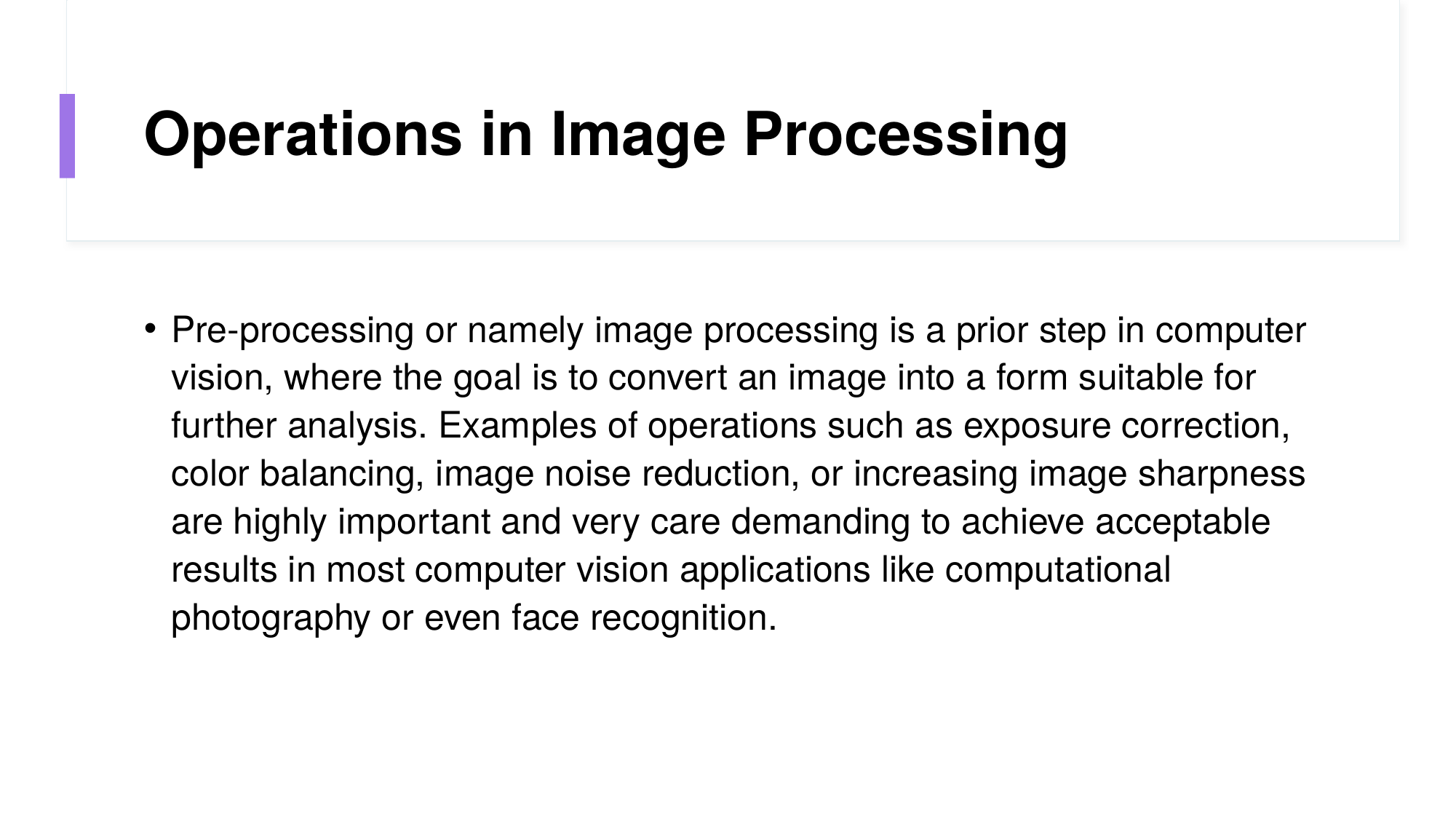

# Operations in Image Processing
Pre-processing or namely image processing is a prior step in computer vision, where the goal is to convert an image into a form suitable for further analysis. Examples of operations such as exposure correction, color balancing, image noise reduction, or increasing image sharpness are highly important and very care demanding to achieve acceptable results in most computer vision applications like computational photography or even face recognition.